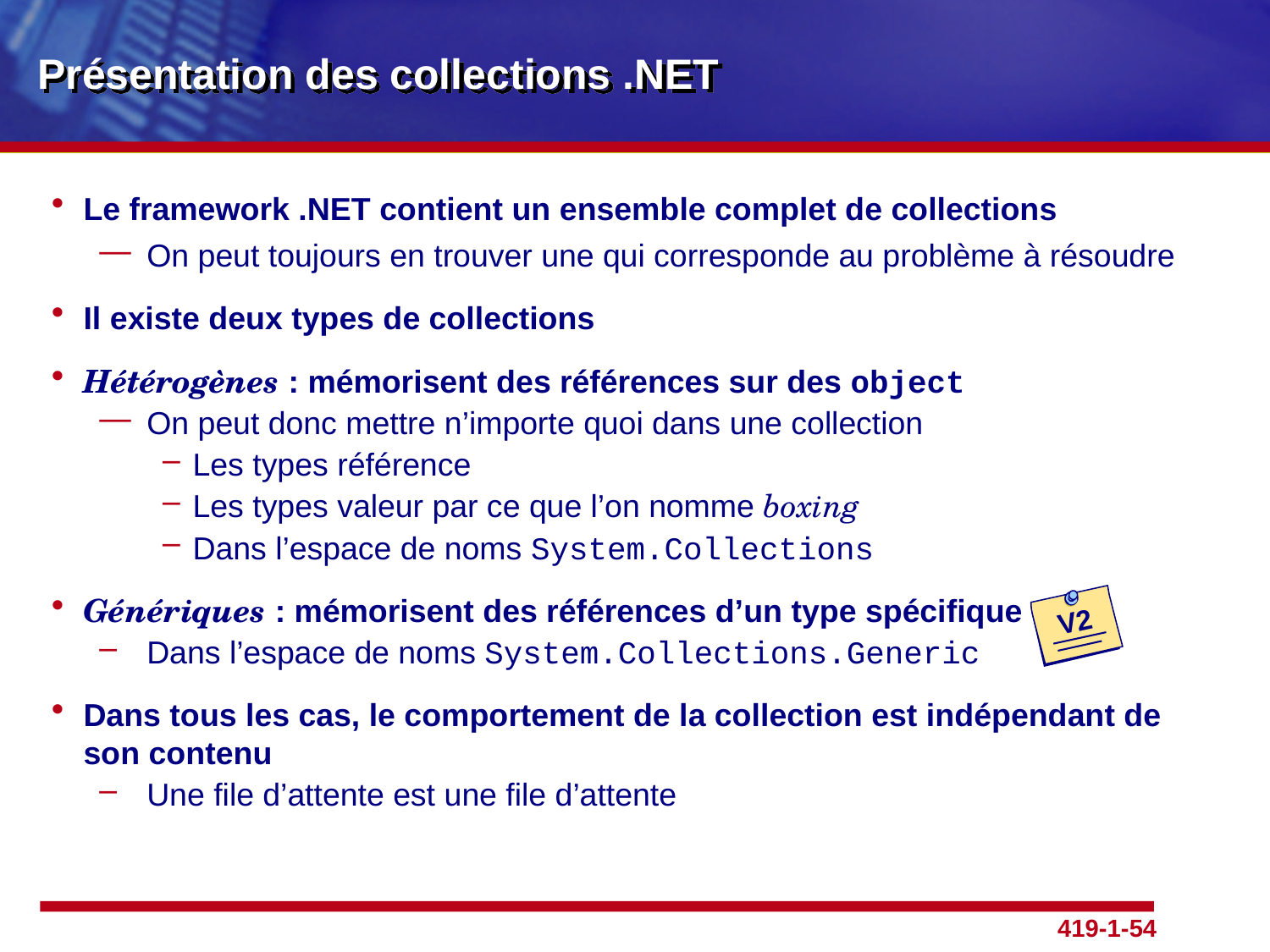

# Présentation des collections .NET
Le framework .NET contient un ensemble complet de collections
On peut toujours en trouver une qui corresponde au problème à résoudre
Il existe deux types de collections
Hétérogènes : mémorisent des références sur des object
On peut donc mettre n’importe quoi dans une collection
Les types référence
Les types valeur par ce que l’on nomme boxing
Dans l’espace de noms System.Collections
Génériques : mémorisent des références d’un type spécifique
Dans l’espace de noms System.Collections.Generic
Dans tous les cas, le comportement de la collection est indépendant de son contenu
Une file d’attente est une file d’attente

V2